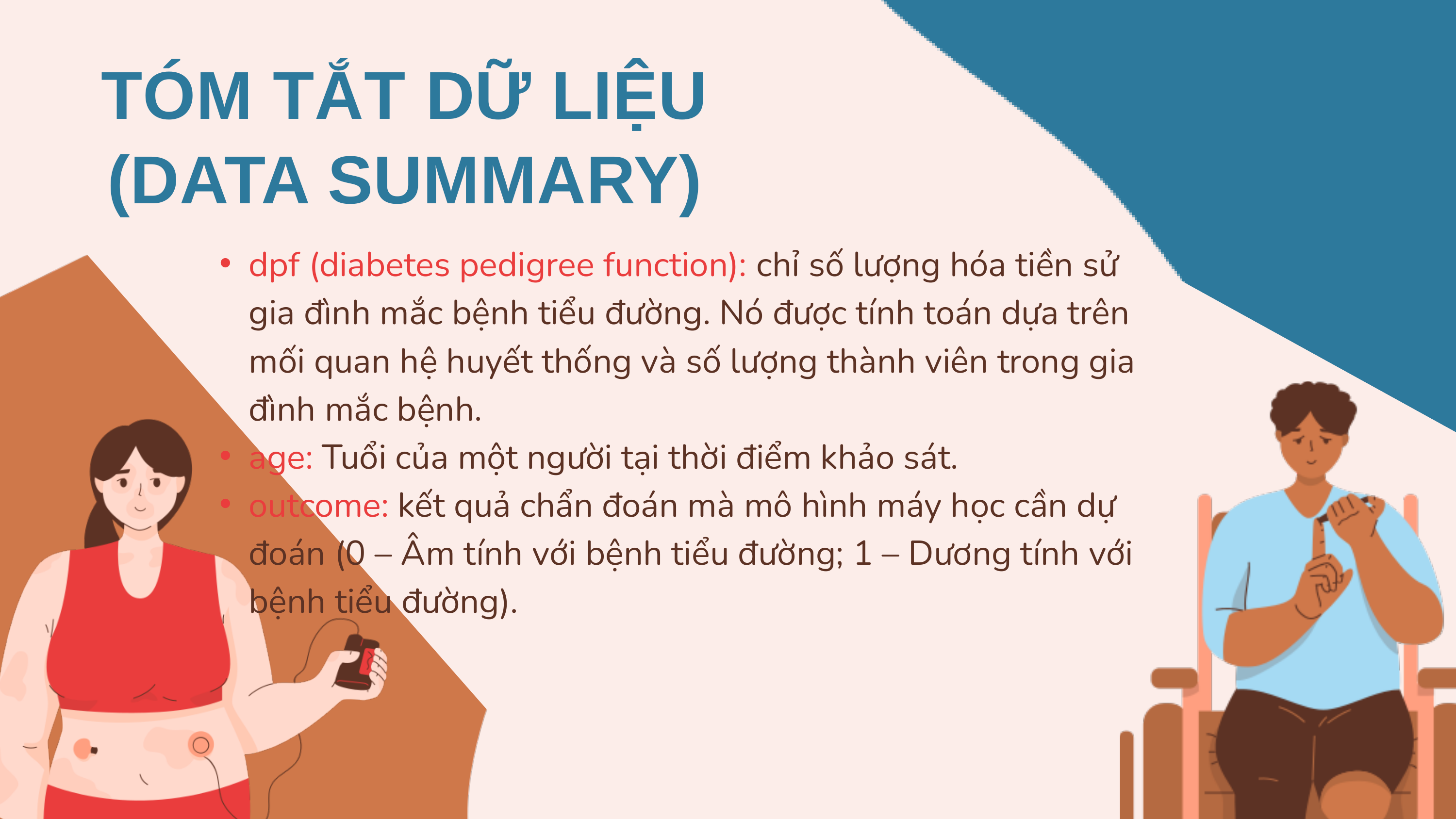

TÓM TẮT DỮ LIỆU (DATA SUMMARY)
dpf (diabetes pedigree function): chỉ số lượng hóa tiền sử gia đình mắc bệnh tiểu đường. Nó được tính toán dựa trên mối quan hệ huyết thống và số lượng thành viên trong gia đình mắc bệnh.
age: Tuổi của một người tại thời điểm khảo sát.
outcome: kết quả chẩn đoán mà mô hình máy học cần dự đoán (0 – Âm tính với bệnh tiểu đường; 1 – Dương tính với bệnh tiểu đường).